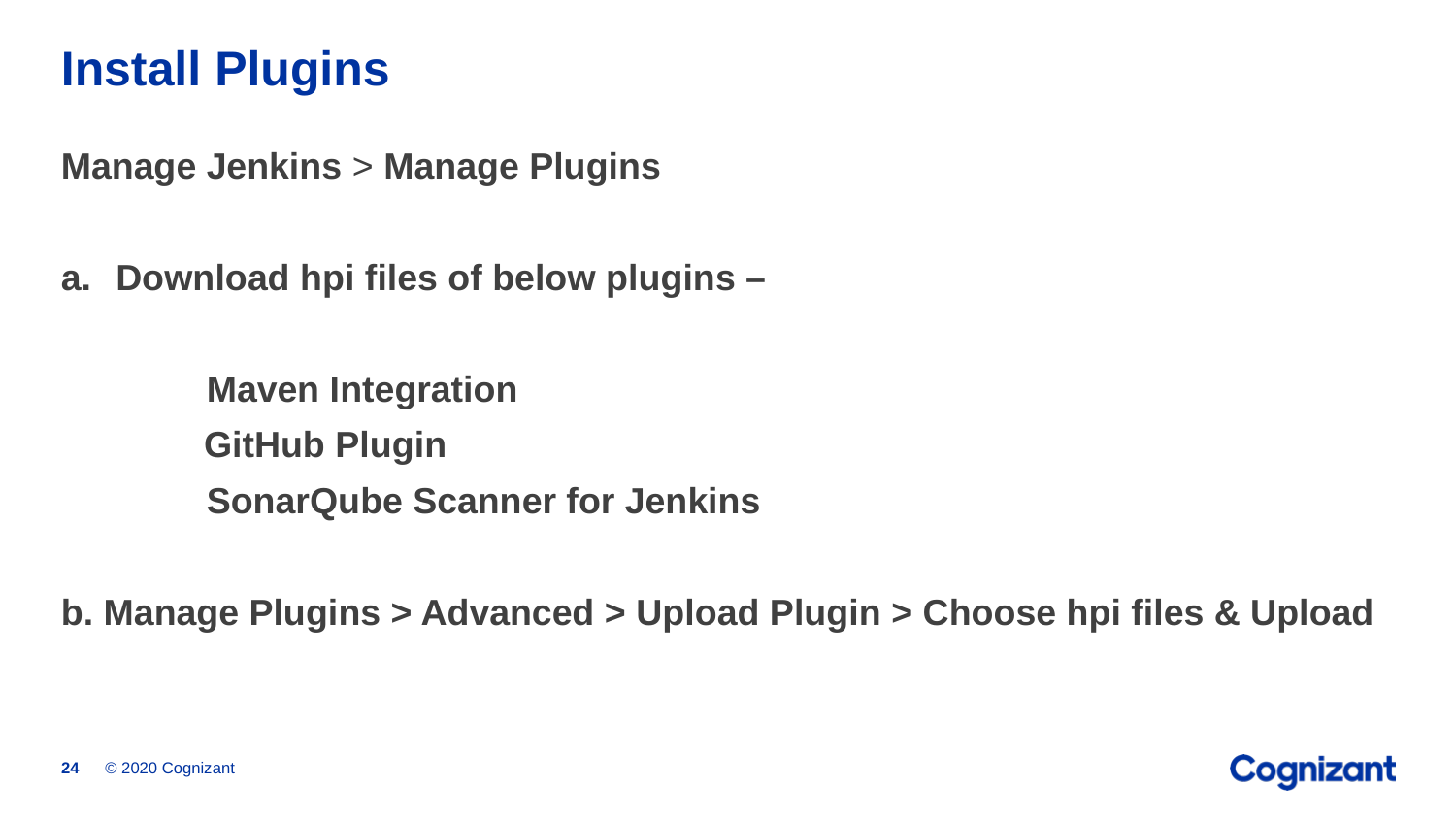

# Install Plugins
Manage Jenkins > Manage Plugins

Download hpi files of below plugins –

 	Maven Integration
              GitHub Plugin
	SonarQube Scanner for Jenkins

b. Manage Plugins > Advanced > Upload Plugin > Choose hpi files & Upload

© 2020 Cognizant
24